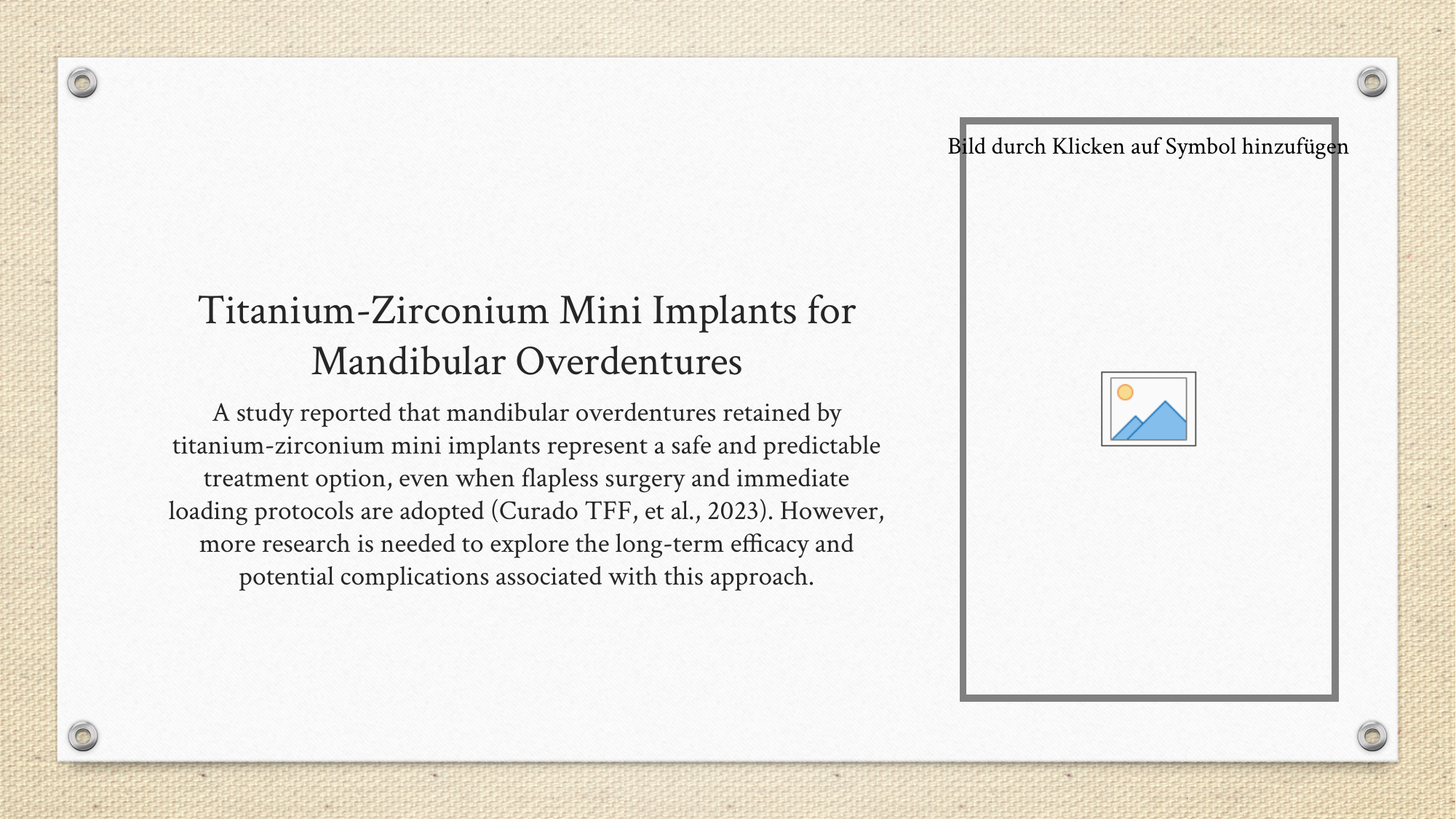

# Titanium-Zirconium Mini Implants for Mandibular Overdentures
A study reported that mandibular overdentures retained by titanium-zirconium mini implants represent a safe and predictable treatment option, even when flapless surgery and immediate loading protocols are adopted (Curado TFF, et al., 2023). However, more research is needed to explore the long-term efficacy and potential complications associated with this approach.